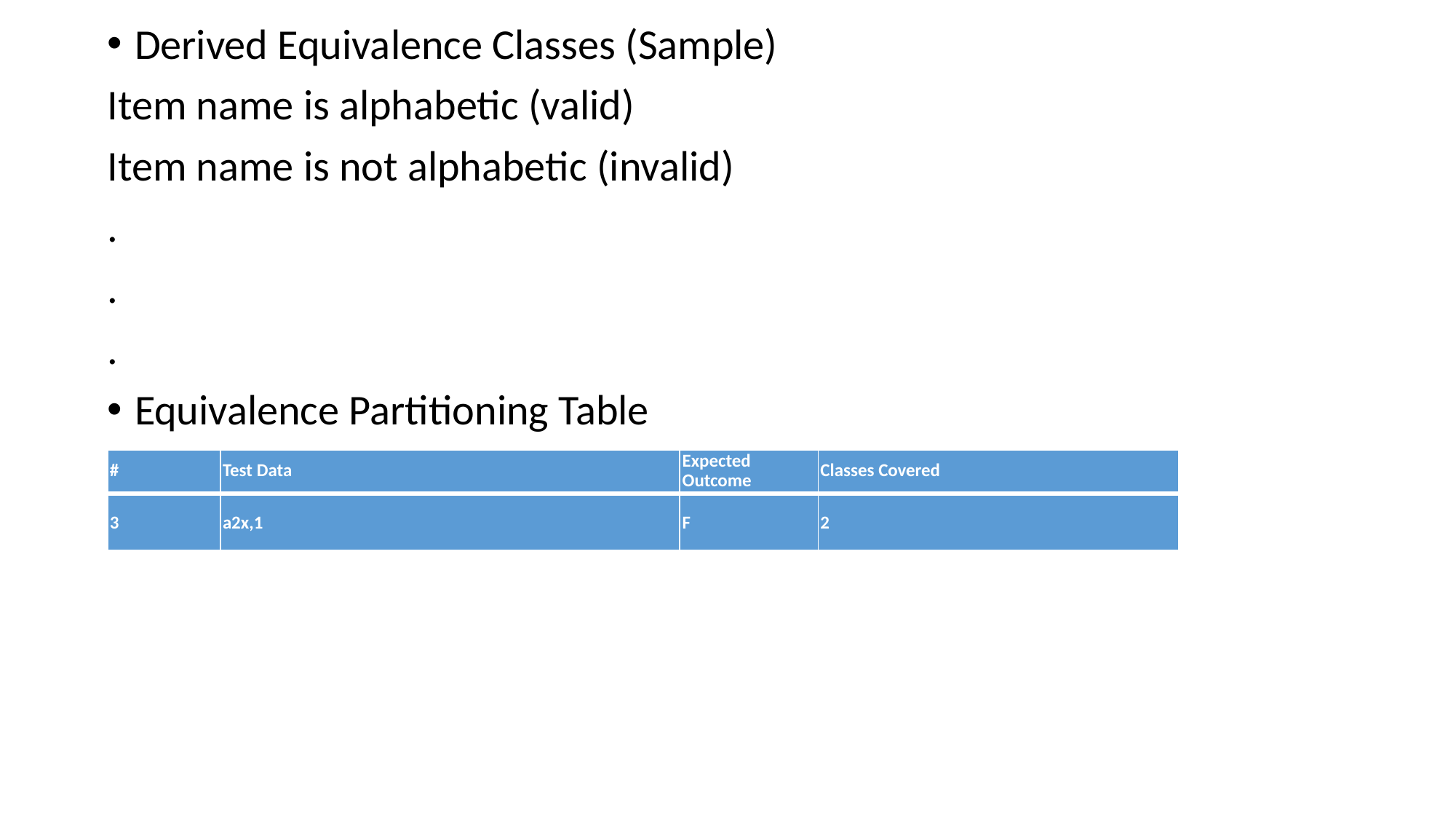

Derived Equivalence Classes (Sample)
Item name is alphabetic (valid)
Item name is not alphabetic (invalid)
.
.
.
Equivalence Partitioning Table
| # | Test Data | Expected Outcome | Classes Covered |
| --- | --- | --- | --- |
| 3 | a2x,1 | F | 2 |
| --- | --- | --- | --- |